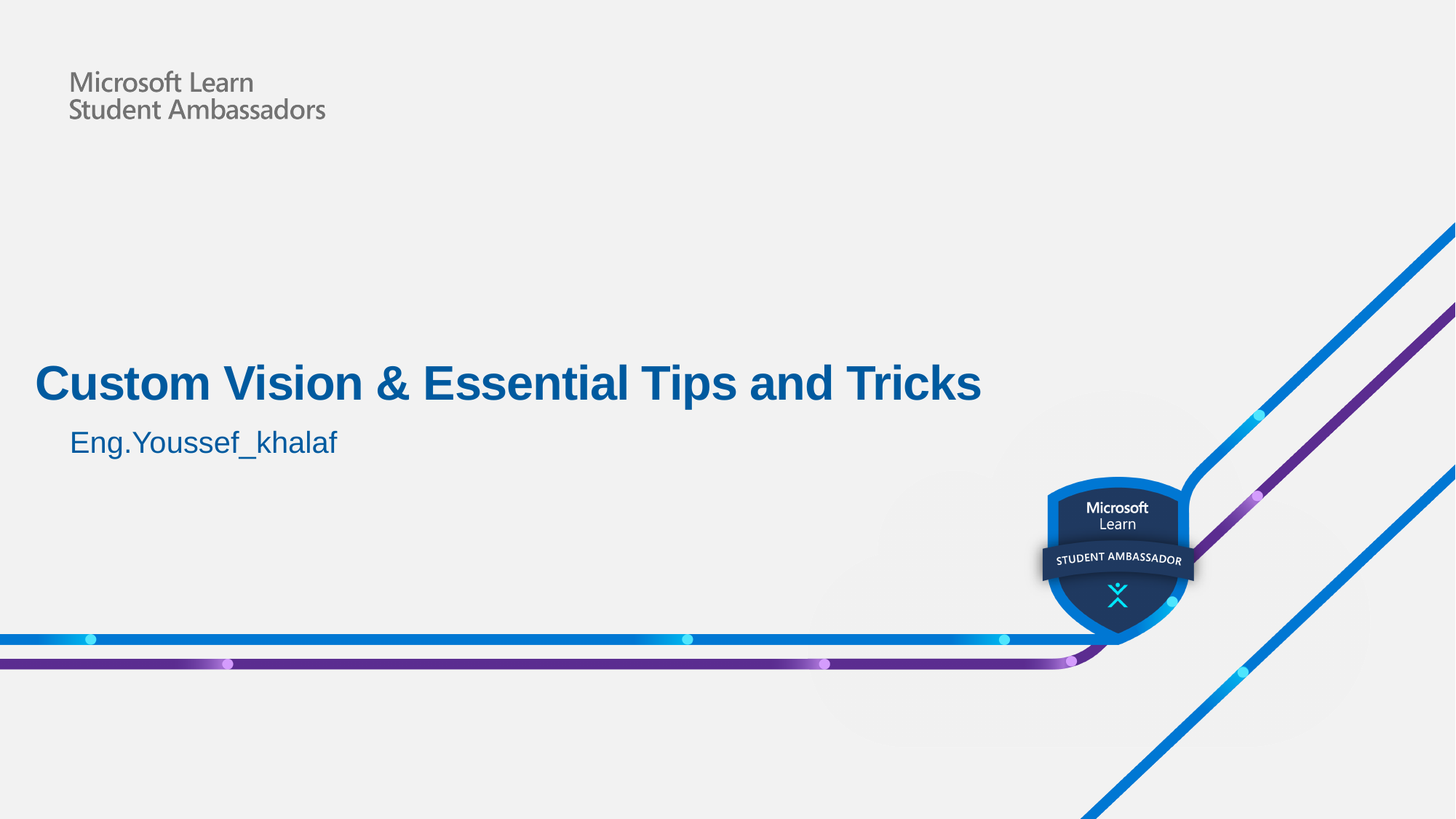

# Custom Vision & Essential Tips and Tricks
Eng.Youssef_khalaf